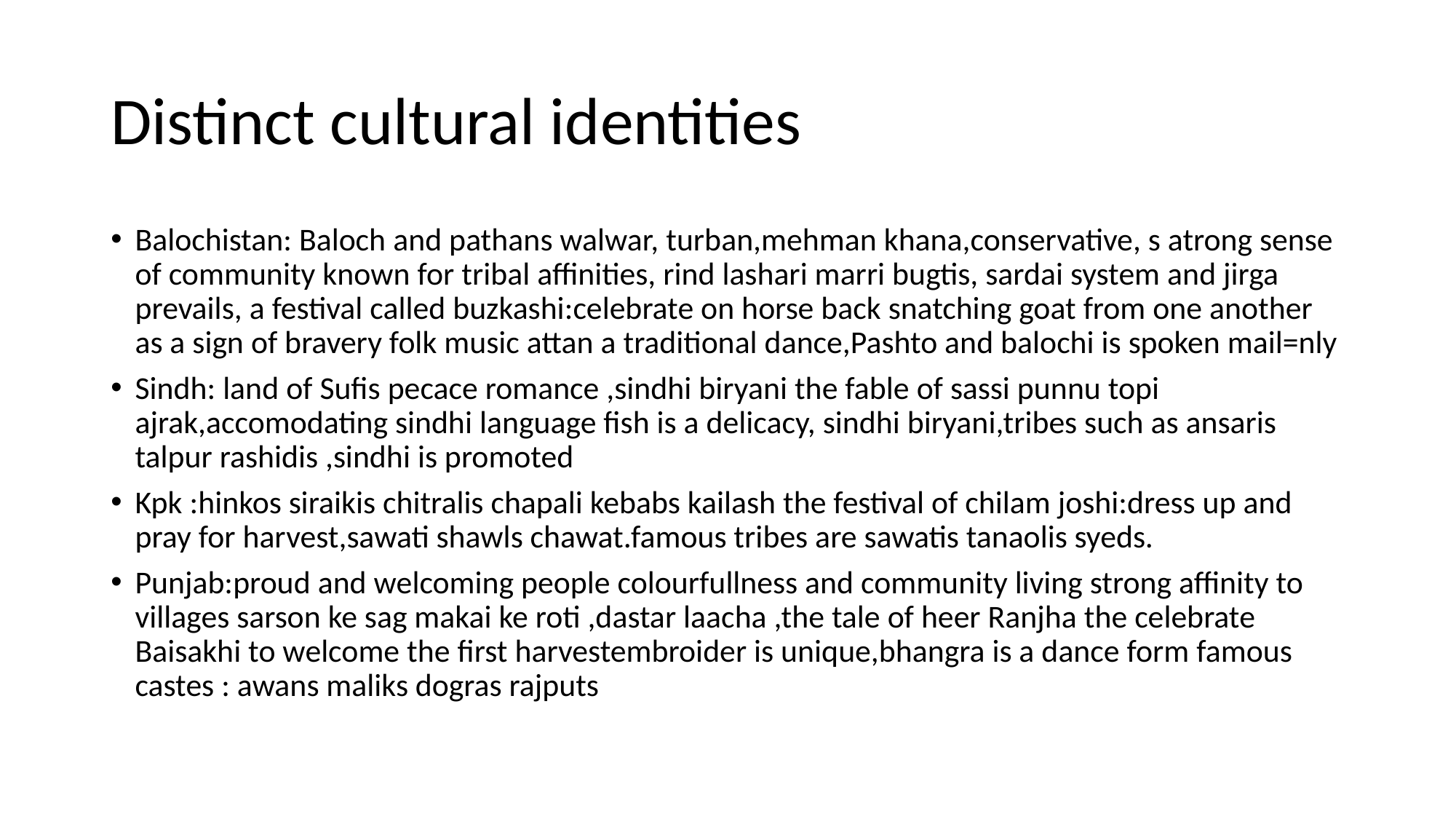

# Distinct cultural identities
Balochistan: Baloch and pathans walwar, turban,mehman khana,conservative, s atrong sense of community known for tribal affinities, rind lashari marri bugtis, sardai system and jirga prevails, a festival called buzkashi:celebrate on horse back snatching goat from one another as a sign of bravery folk music attan a traditional dance,Pashto and balochi is spoken mail=nly
Sindh: land of Sufis pecace romance ,sindhi biryani the fable of sassi punnu topi ajrak,accomodating sindhi language fish is a delicacy, sindhi biryani,tribes such as ansaris talpur rashidis ,sindhi is promoted
Kpk :hinkos siraikis chitralis chapali kebabs kailash the festival of chilam joshi:dress up and pray for harvest,sawati shawls chawat.famous tribes are sawatis tanaolis syeds.
Punjab:proud and welcoming people colourfullness and community living strong affinity to villages sarson ke sag makai ke roti ,dastar laacha ,the tale of heer Ranjha the celebrate Baisakhi to welcome the first harvestembroider is unique,bhangra is a dance form famous castes : awans maliks dogras rajputs